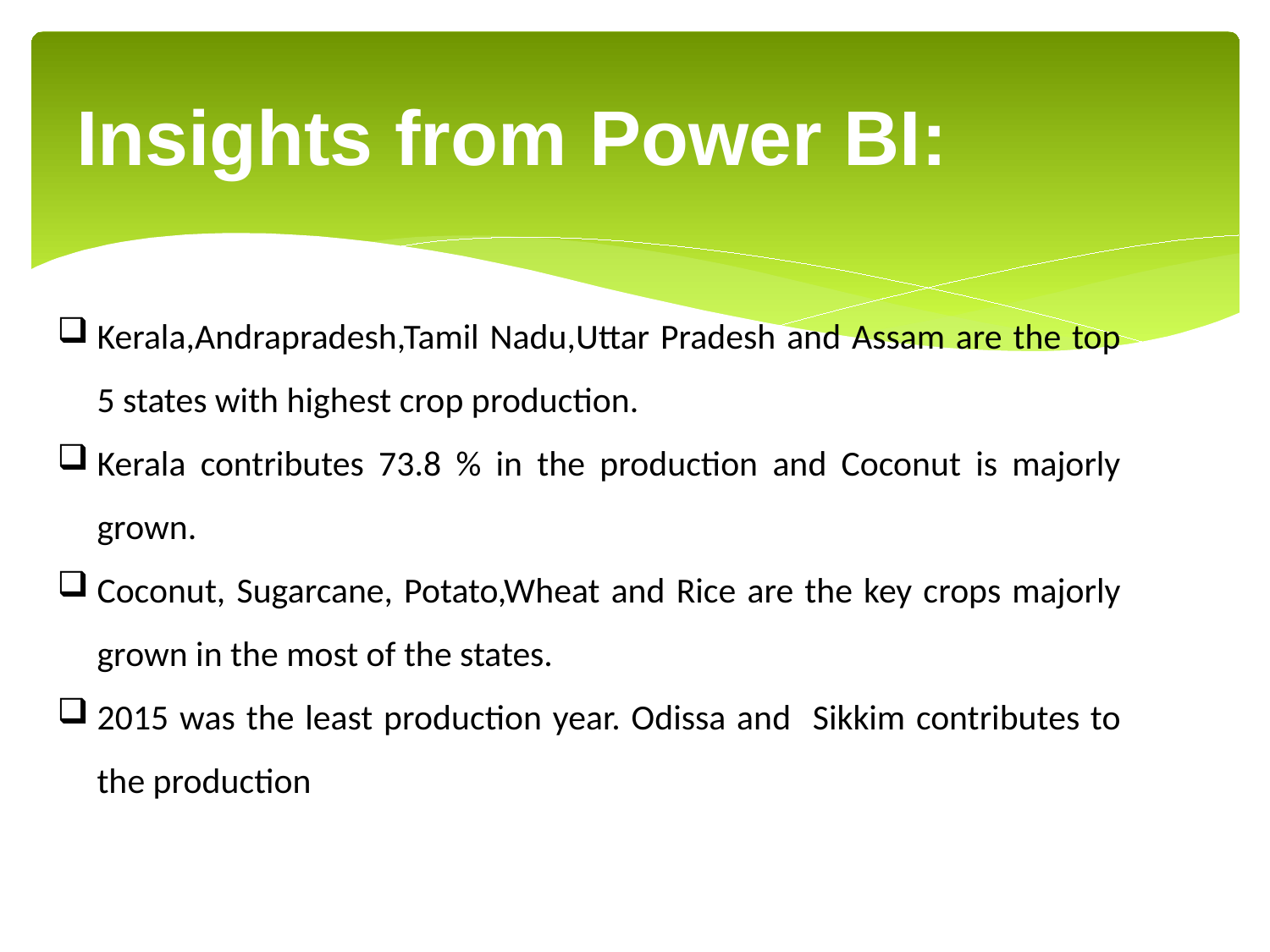

# Insights from Power BI:
Kerala,Andrapradesh,Tamil Nadu,Uttar Pradesh and Assam are the top 5 states with highest crop production.
Kerala contributes 73.8 % in the production and Coconut is majorly grown.
Coconut, Sugarcane, Potato,Wheat and Rice are the key crops majorly grown in the most of the states.
2015 was the least production year. Odissa and  Sikkim contributes to the production